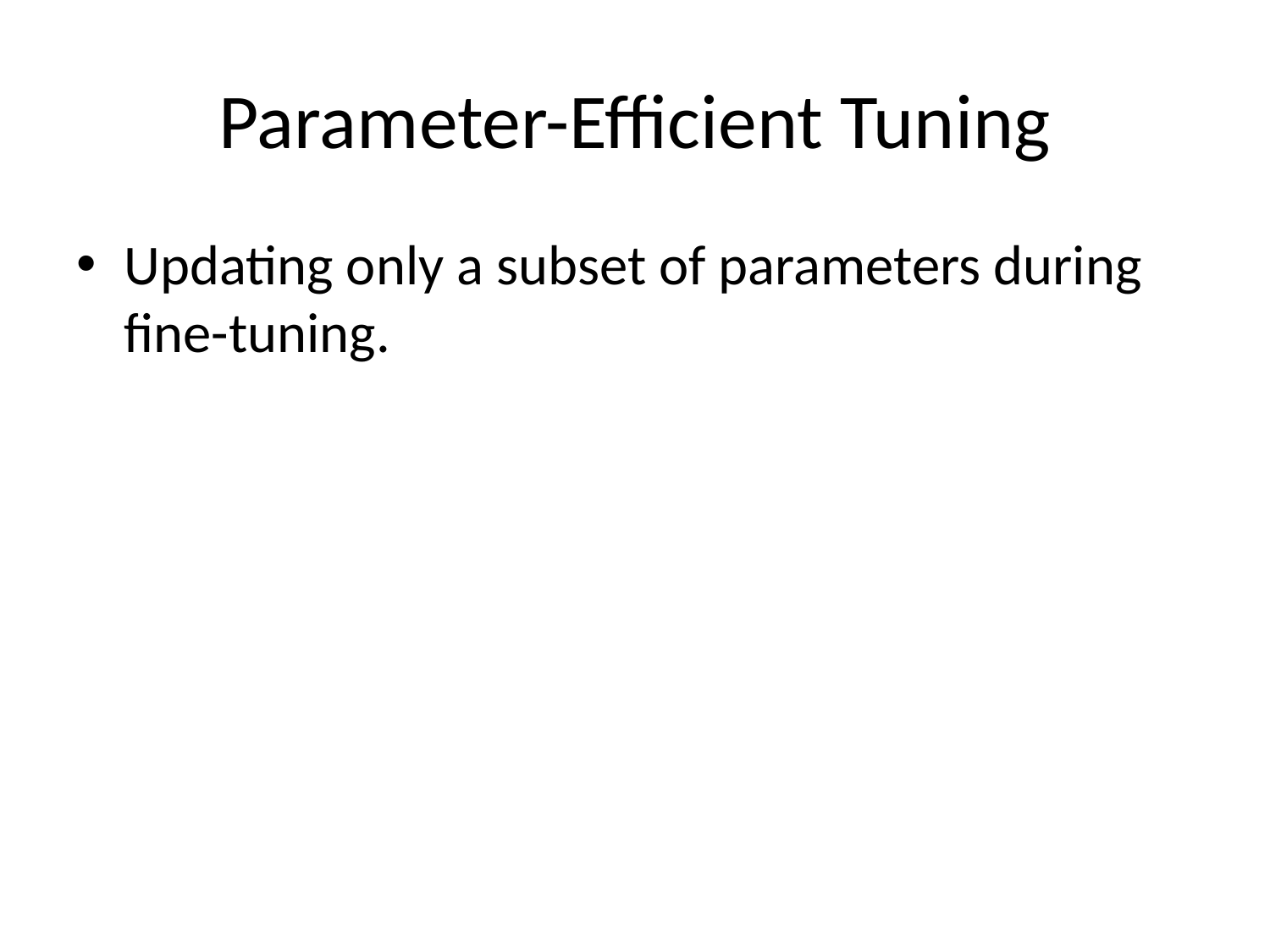

# Parameter-Efficient Tuning
Updating only a subset of parameters during fine-tuning.